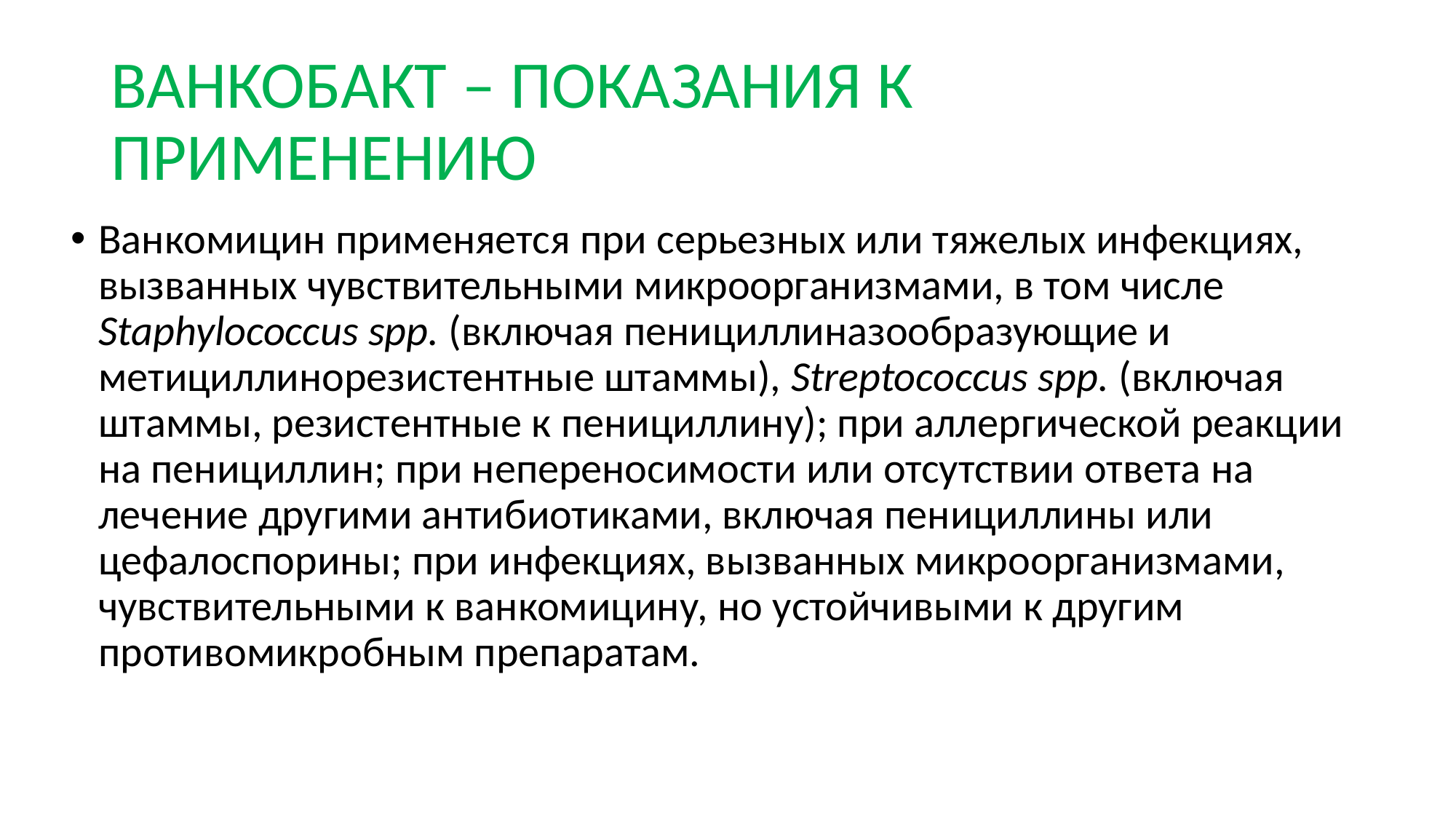

# ВАНКОБАКТ – ПОКАЗАНИЯ К ПРИМЕНЕНИЮ
Ванкомицин применяется при серьезных или тяжелых инфекциях, вызванных чувствительными микроорганизмами, в том числе Staphylococcus spp. (включая пенициллиназообразующие и метициллинорезистентные штаммы), Streptococcus spp. (включая штаммы, резистентные к пенициллину); при аллергической реакции на пенициллин; при непереносимости или отсутствии ответа на лечение другими антибиотиками, включая пенициллины или цефалоспорины; при инфекциях, вызванных микроорганизмами, чувствительными к ванкомицину, но устойчивыми к другим противомикробным препаратам.